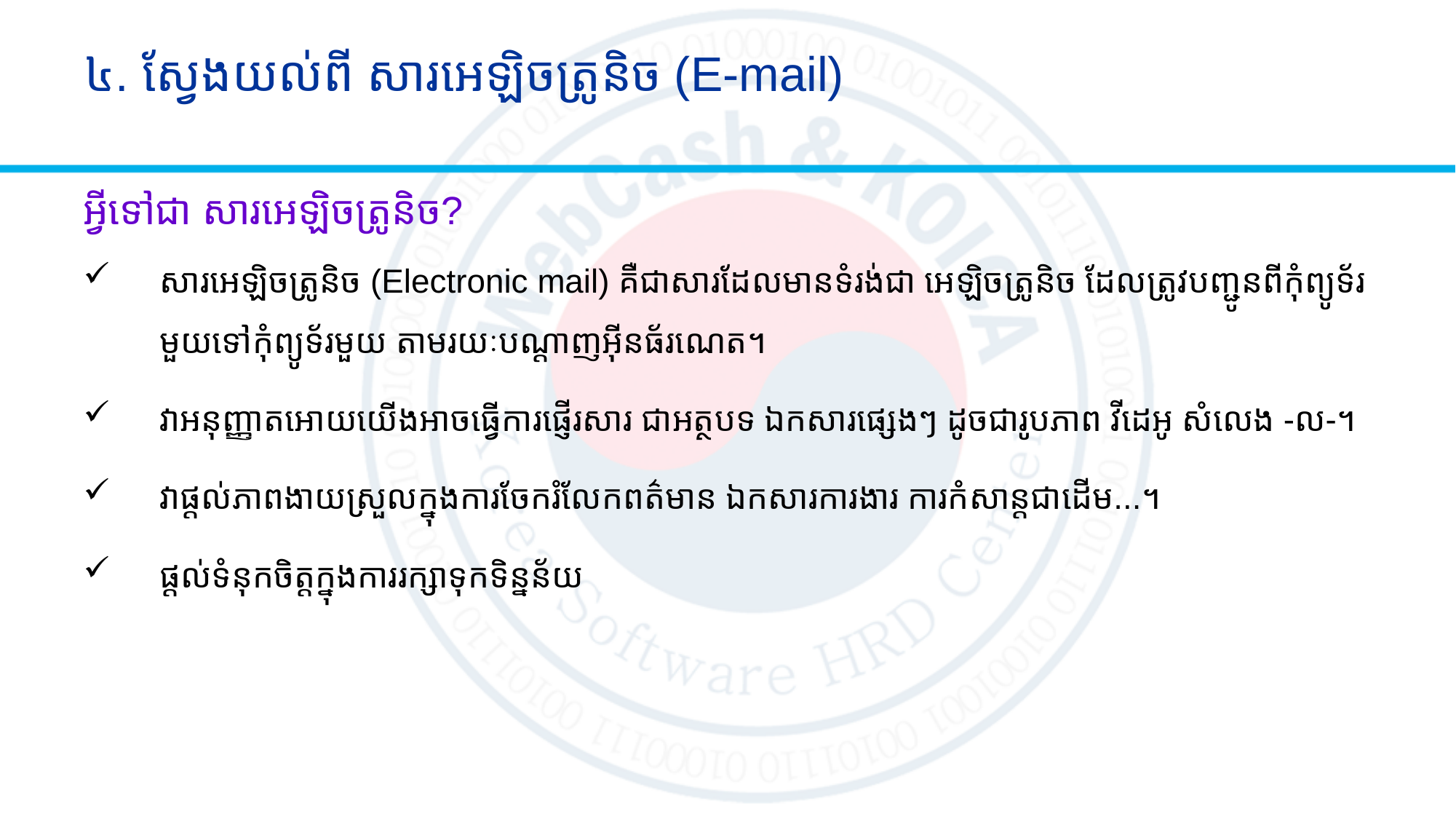

# ៤. ស្វែងយល់ពី សារអេឡិចត្រូនិច (E-mail)
អ្វីទៅជា សារអេឡិចត្រូនិច?
សារអេឡិចត្រូនិច (Electronic mail) គឺជាសារដែលមានទំរង់ជា អេឡិចត្រូនិច ដែលត្រូវបញ្ជូនពីកុំព្យូទ័រមួយទៅកុំព្យូទ័រមួយ តាមរយៈបណ្ដាញ​អ៊ីនធ័រណេត។
វាអនុញ្ញាតអោយយើងអាចធ្វើការផ្ញើរសារ ជាអត្ថបទ ឯកសារផ្សេងៗ ដូចជារូបភាព វីដេអូ សំលេង -ល-។
វាផ្ដល់ភាពងាយស្រួលក្នុងការចែករំលែកពត៌មាន ឯកសារការងារ ការកំសាន្តជាដើម...។
ផ្ដល់ទំនុកចិត្តក្នុងការរក្សាទុកទិន្នន័យ